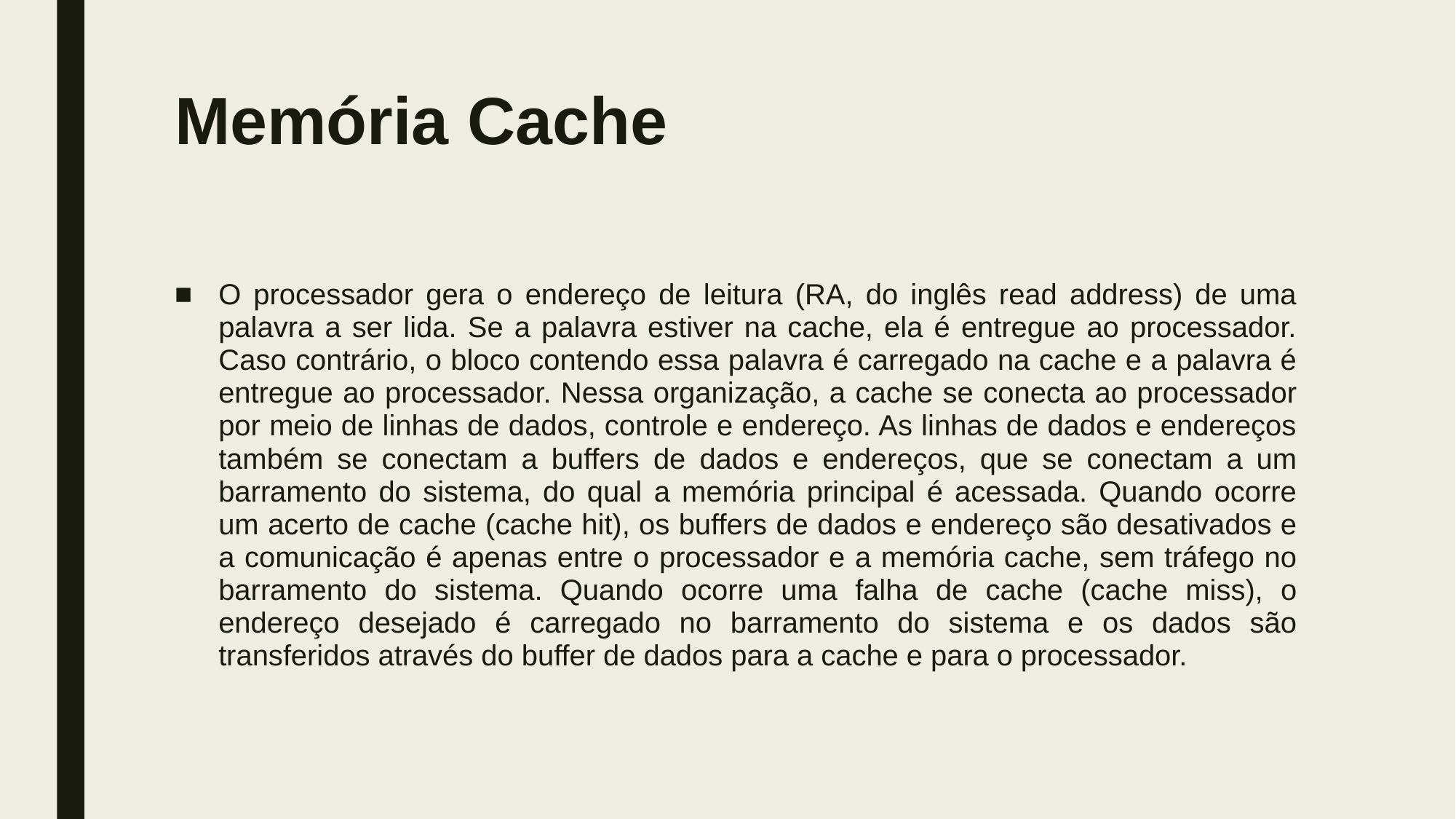

# Memória Cache
O processador gera o endereço de leitura (RA, do inglês read address) de uma palavra a ser lida. Se a palavra estiver na cache, ela é entregue ao processador. Caso contrário, o bloco contendo essa palavra é carregado na cache e a palavra é entregue ao processador. Nessa organização, a cache se conecta ao processador por meio de linhas de dados, controle e endereço. As linhas de dados e endereços também se conectam a buffers de dados e endereços, que se conectam a um barramento do sistema, do qual a memória principal é acessada. Quando ocorre um acerto de cache (cache hit), os buffers de dados e endereço são desativados e a comunicação é apenas entre o processador e a memória cache, sem tráfego no barramento do sistema. Quando ocorre uma falha de cache (cache miss), o endereço desejado é carregado no barramento do sistema e os dados são transferidos através do buffer de dados para a cache e para o processador.